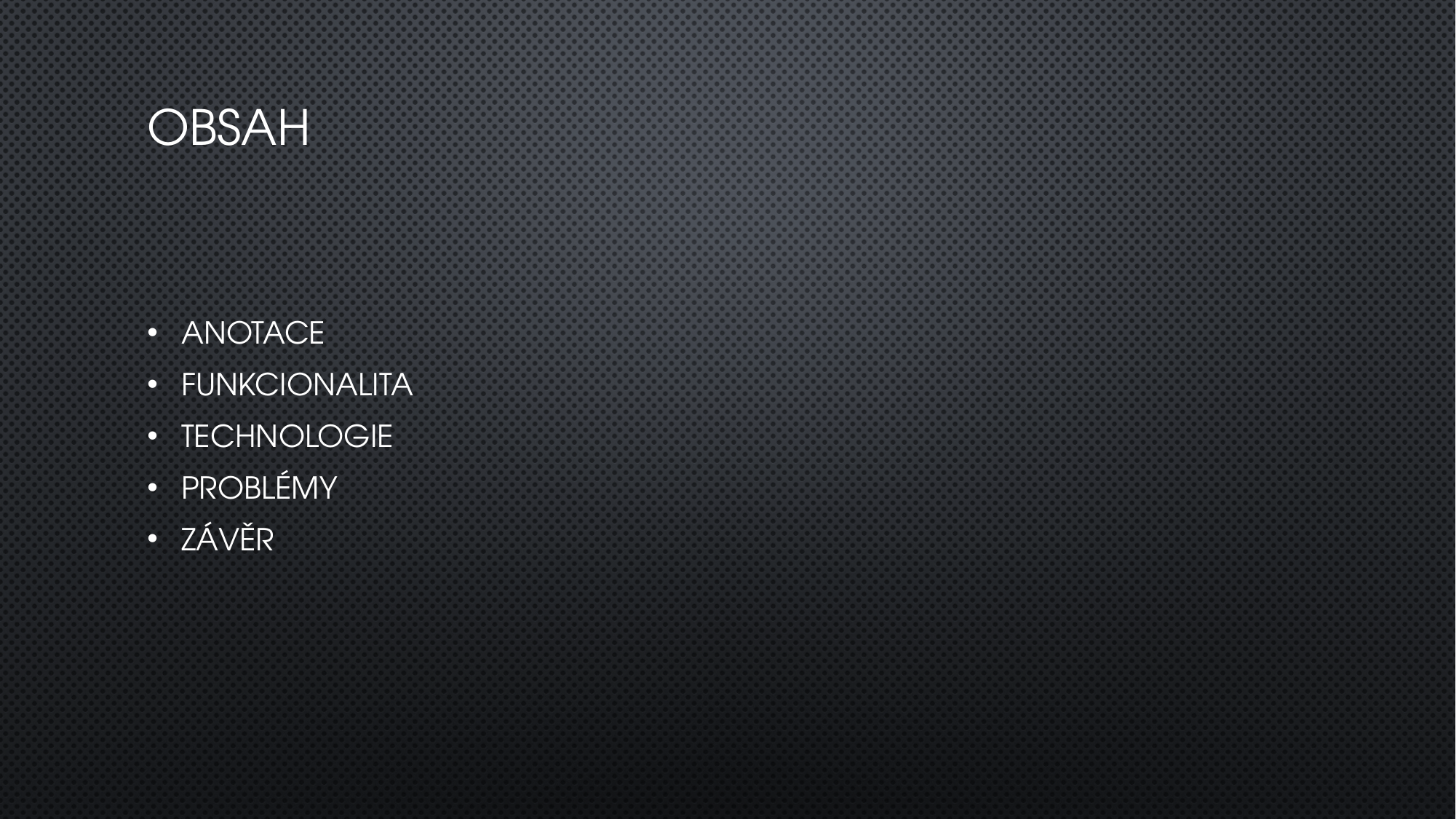

# Obsah
Anotace
Funkcionalita
Technologie
Problémy
Závěr